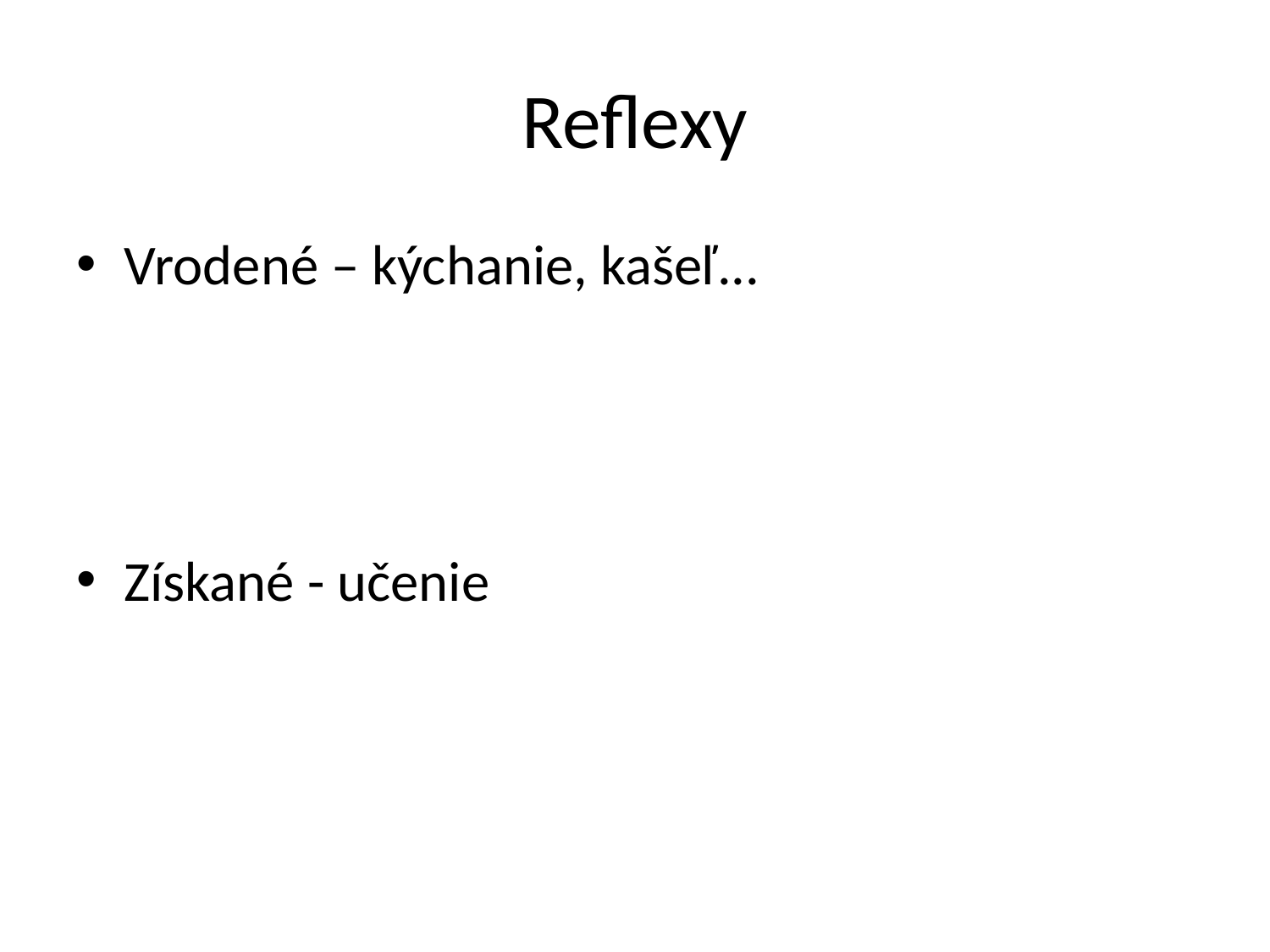

# Reflexy
Vrodené – kýchanie, kašeľ...

Získané - učenie